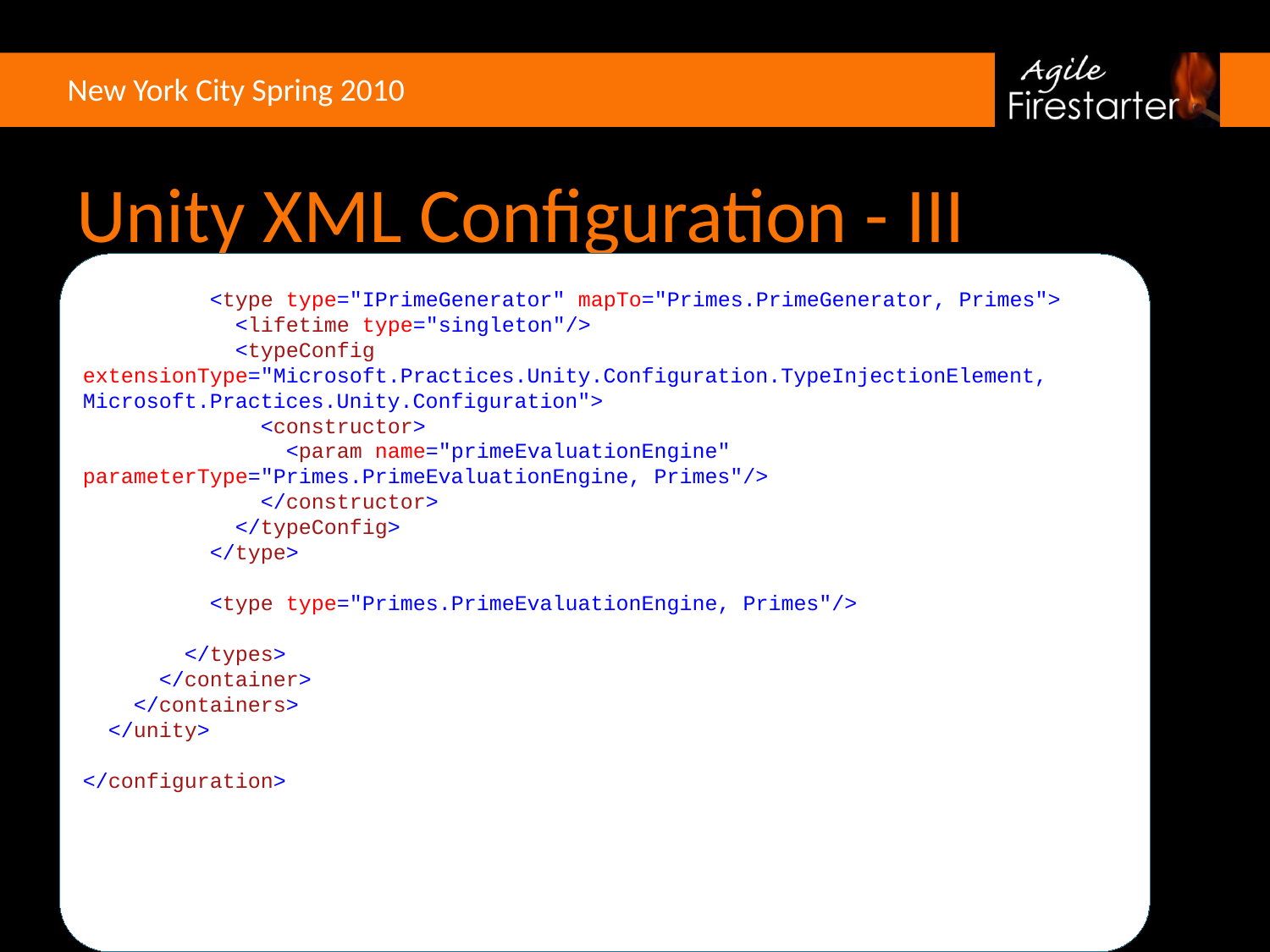

# Unity XML Configuration - III

          <type type="IPrimeGenerator" mapTo="Primes.PrimeGenerator, Primes">
            <lifetime type="singleton"/>
            <typeConfig extensionType="Microsoft.Practices.Unity.Configuration.TypeInjectionElement, Microsoft.Practices.Unity.Configuration">
              <constructor>
                <param name="primeEvaluationEngine" parameterType="Primes.PrimeEvaluationEngine, Primes"/>
              </constructor>
            </typeConfig>
          </type>

          <type type="Primes.PrimeEvaluationEngine, Primes"/>

        </types>
      </container>
    </containers>
  </unity>

</configuration>